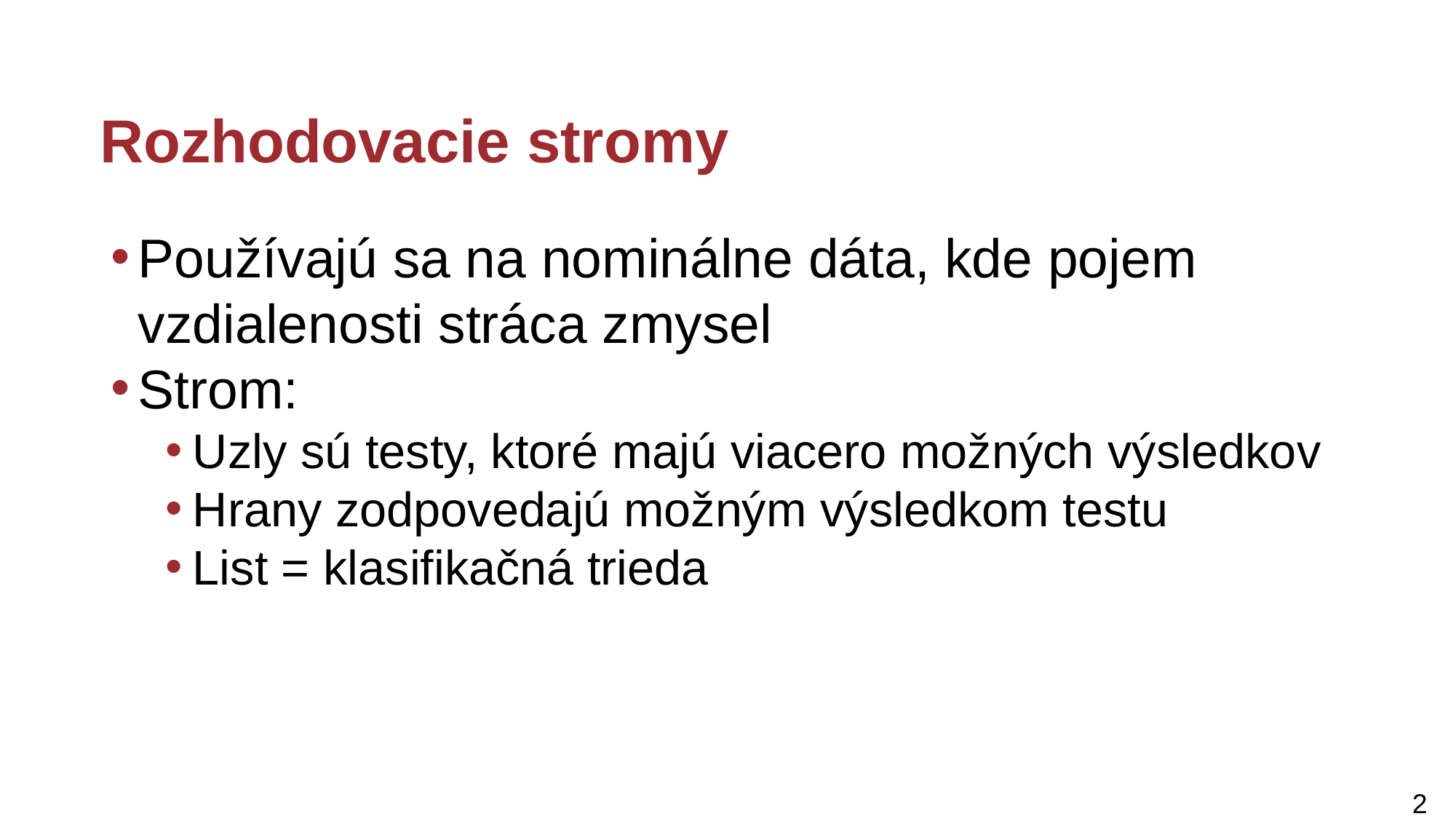

# Rozhodovacie stromy
Používajú sa na nominálne dáta, kde pojem vzdialenosti stráca zmysel
Strom:
Uzly sú testy, ktoré majú viacero možných výsledkov
Hrany zodpovedajú možným výsledkom testu
List = klasifikačná trieda